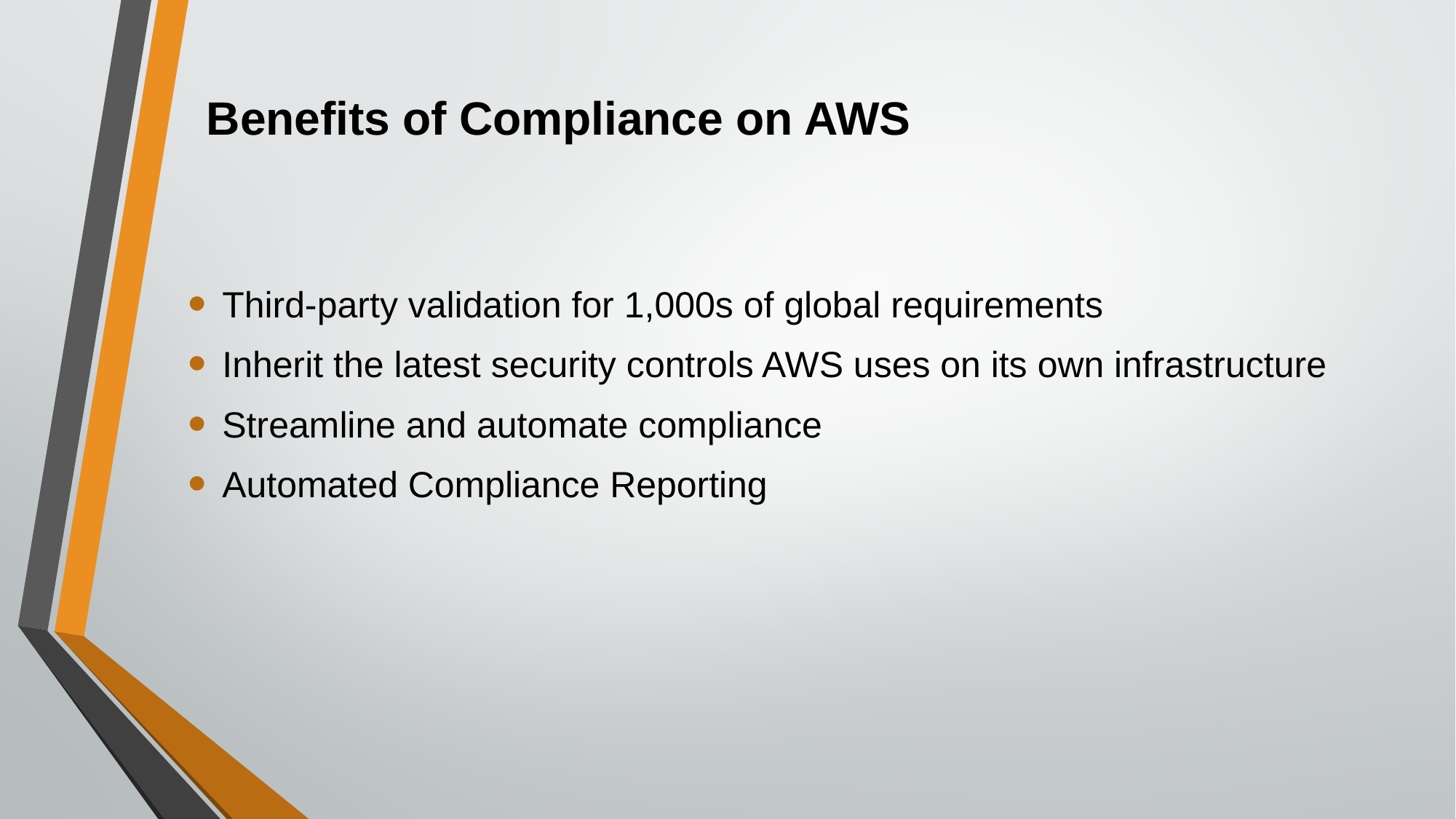

# Benefits of Compliance on AWS
Third-party validation for 1,000s of global requirements
Inherit the latest security controls AWS uses on its own infrastructure
Streamline and automate compliance
Automated Compliance Reporting